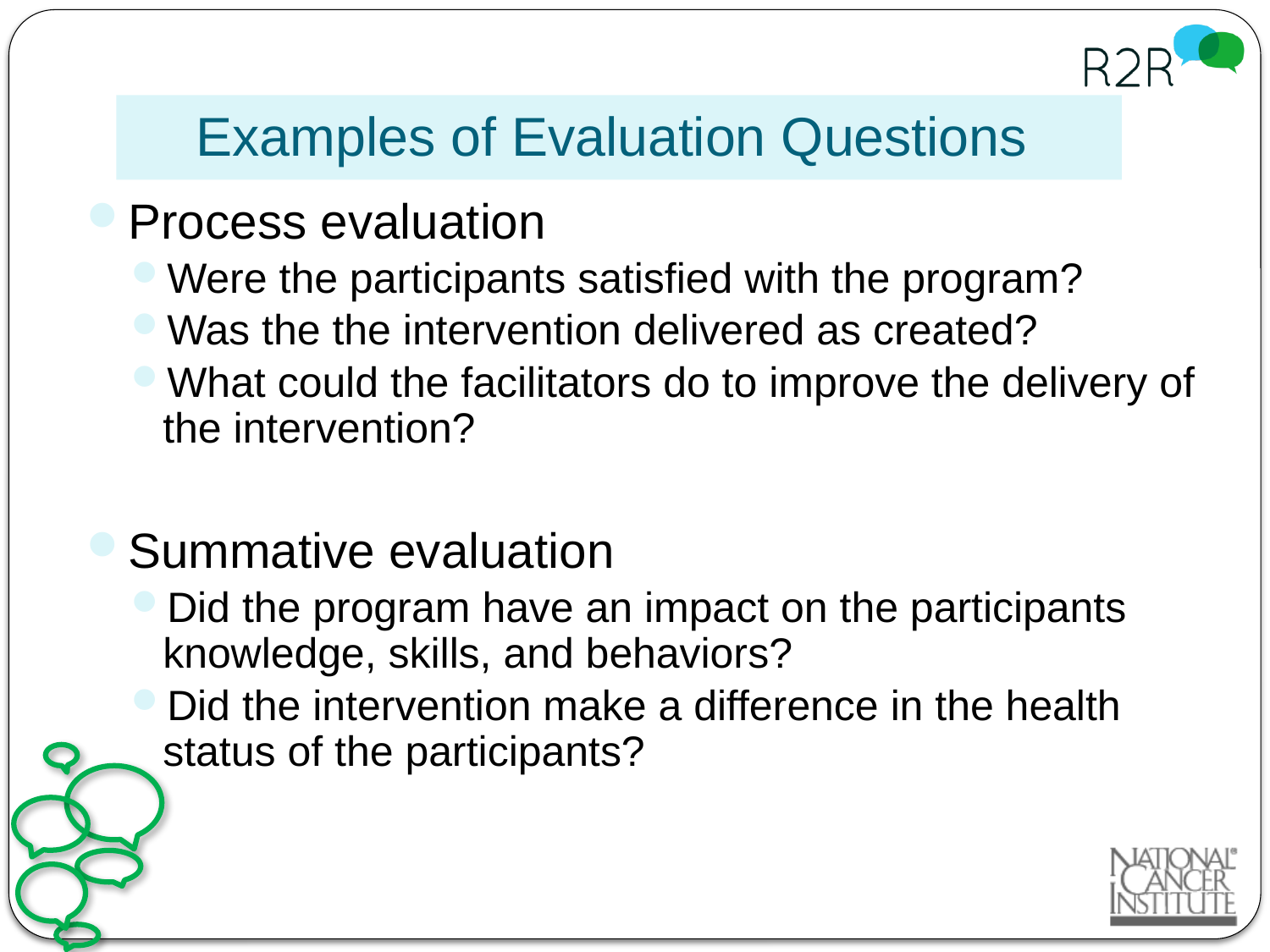

# Examples of Evaluation Questions
Process evaluation
Were the participants satisfied with the program?
Was the the intervention delivered as created?
What could the facilitators do to improve the delivery of the intervention?

Summative evaluation
Did the program have an impact on the participants knowledge, skills, and behaviors?
Did the intervention make a difference in the health status of the participants?